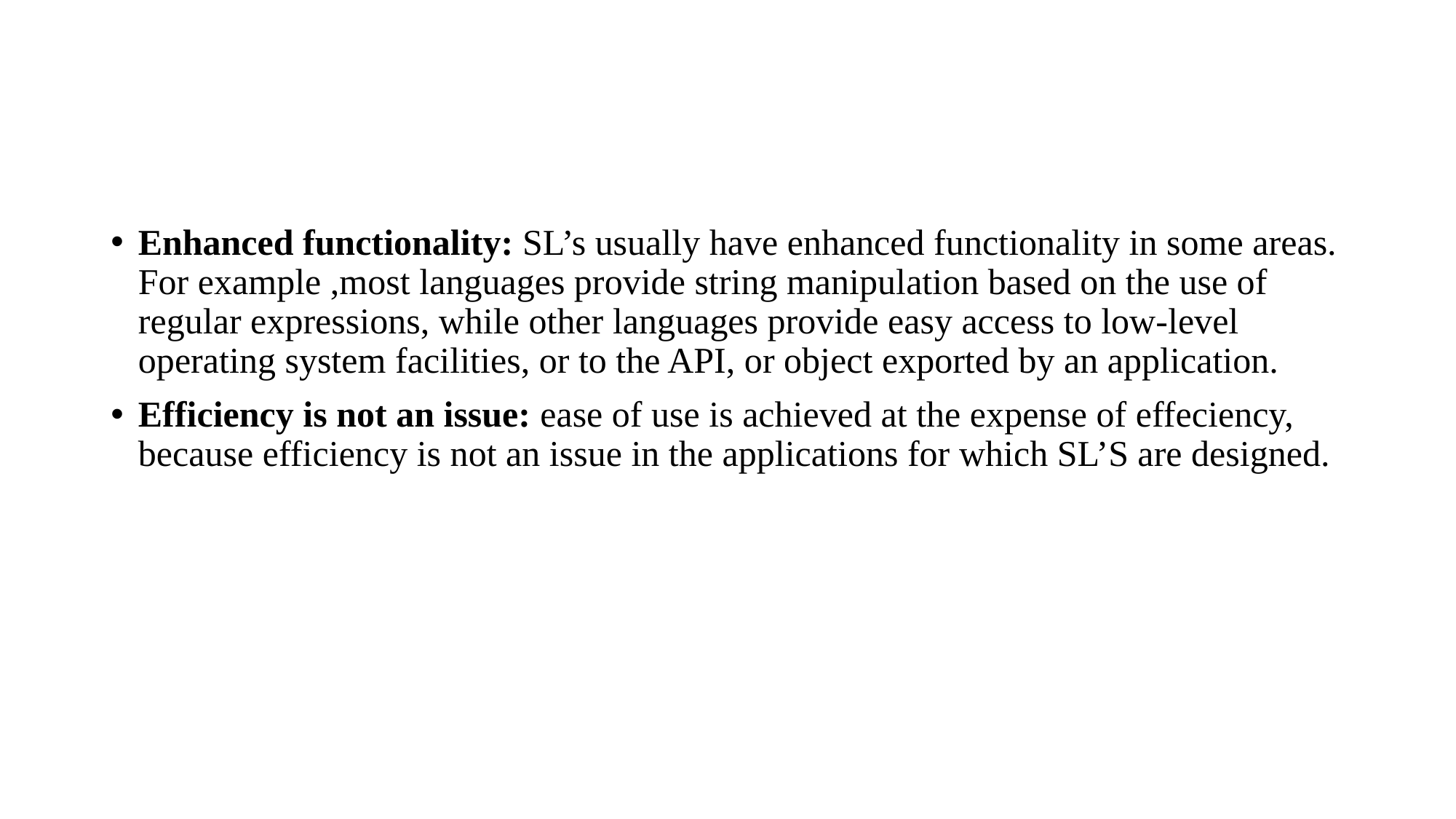

#
Enhanced functionality: SL’s usually have enhanced functionality in some areas. For example ,most languages provide string manipulation based on the use of regular expressions, while other languages provide easy access to low-level operating system facilities, or to the API, or object exported by an application.
Efficiency is not an issue: ease of use is achieved at the expense of effeciency, because efficiency is not an issue in the applications for which SL’S are designed.